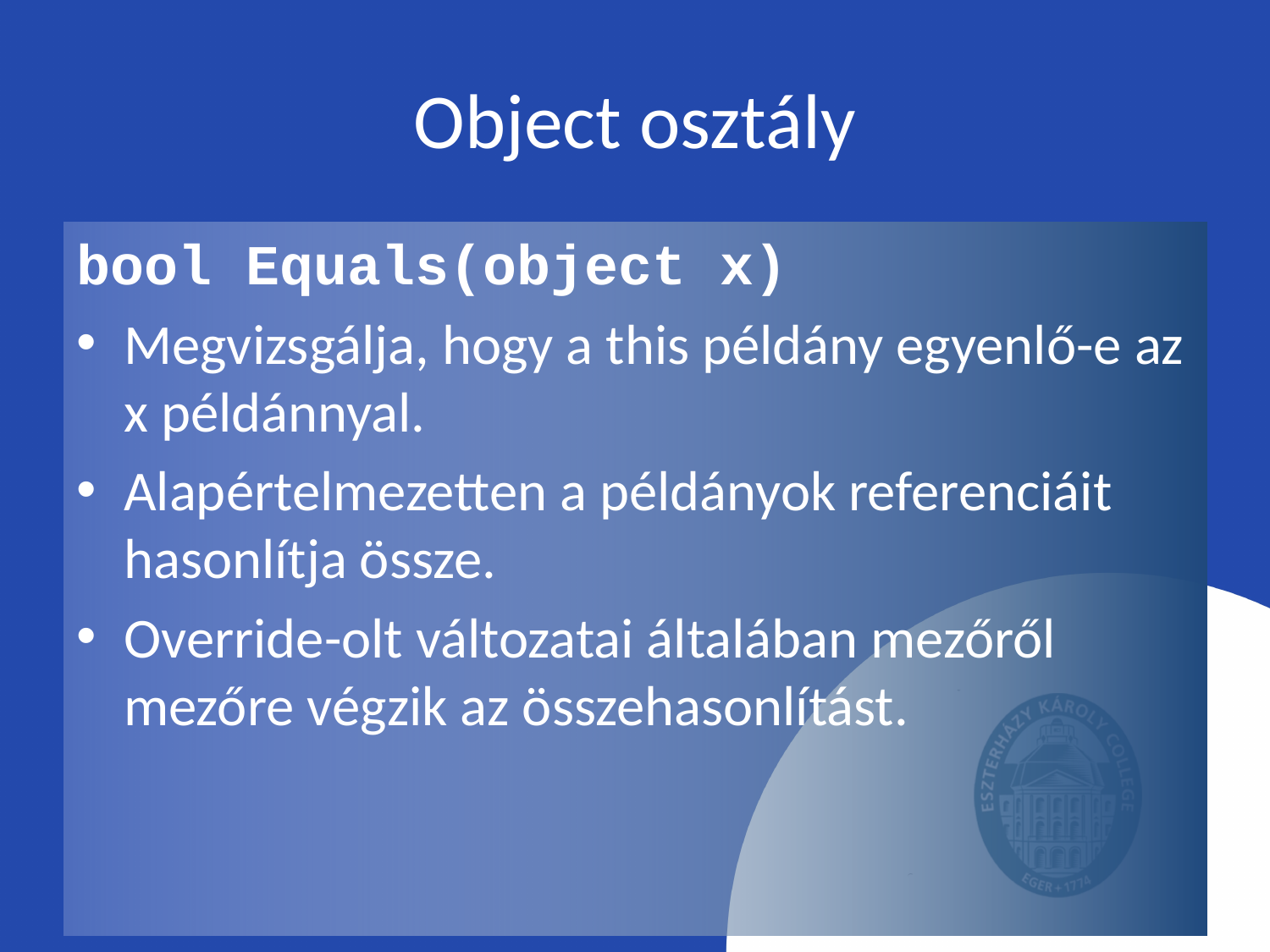

# Object osztály
bool Equals(object x)
Megvizsgálja, hogy a this példány egyenlő-e az x példánnyal.
Alapértelmezetten a példányok referenciáit hasonlítja össze.
Override-olt változatai általában mezőről mezőre végzik az összehasonlítást.